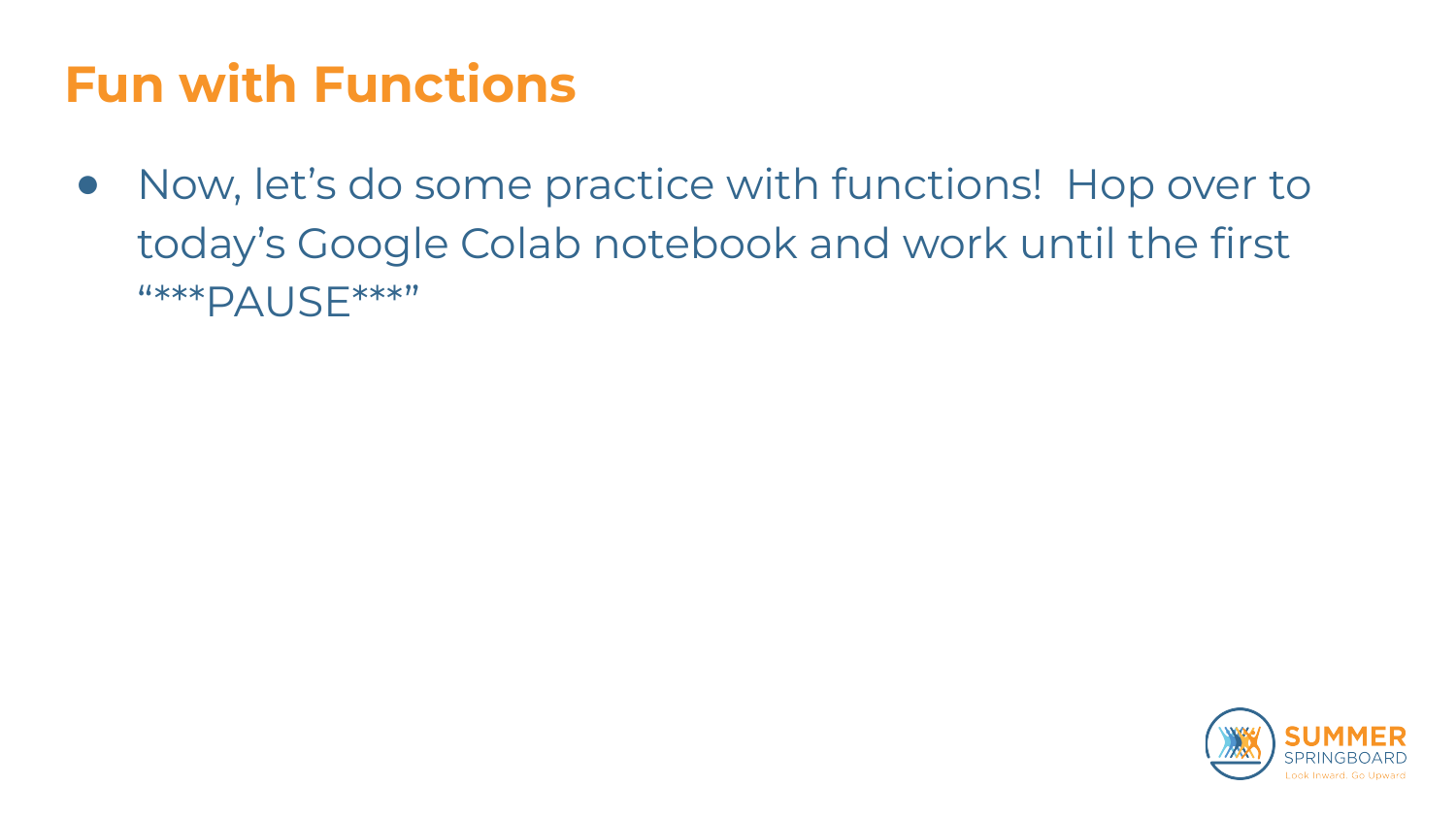

# Fun with Functions
Now, let’s do some practice with functions!  Hop over to today’s Google Colab notebook and work until the first “***PAUSE***”